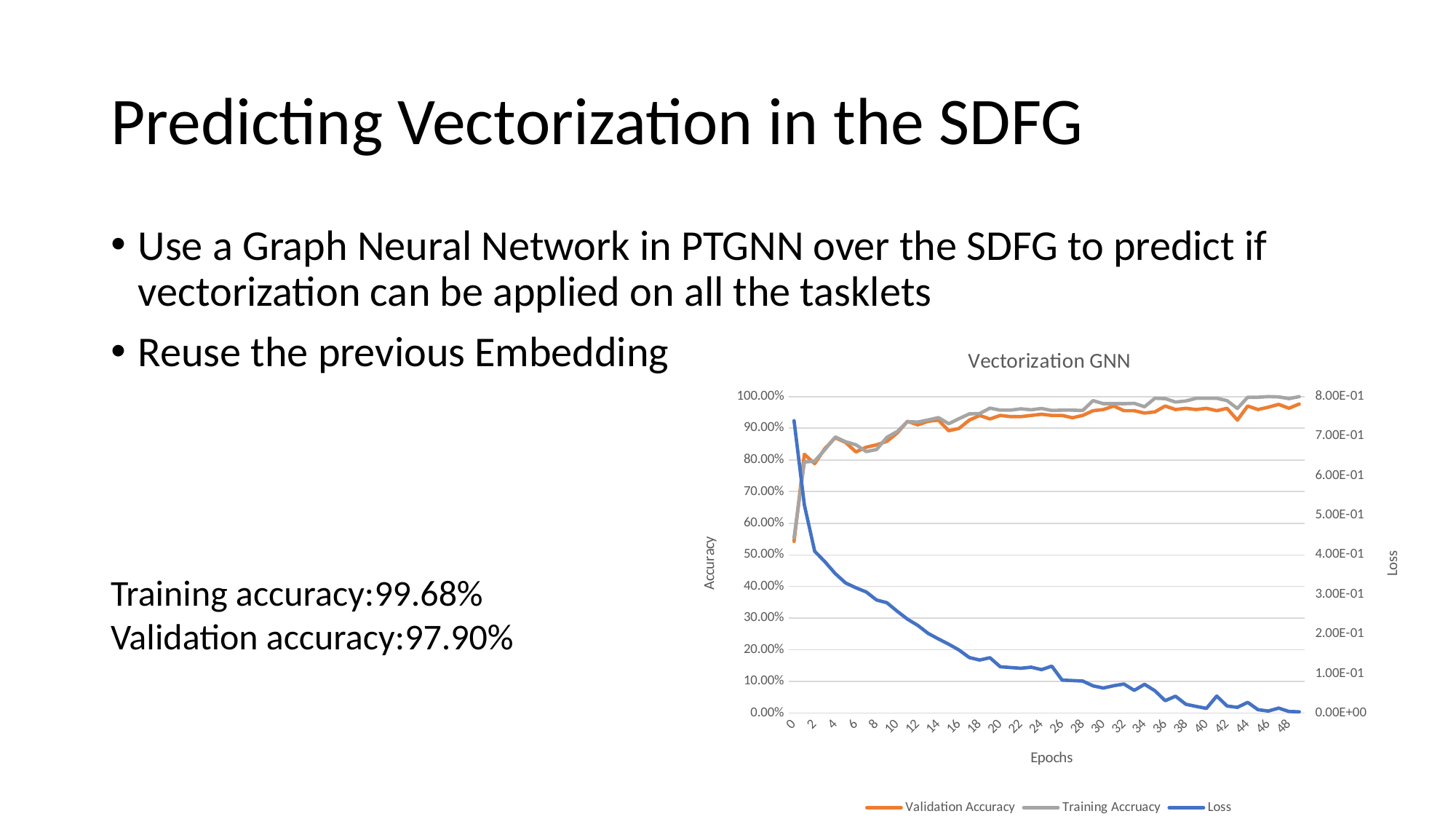

# Predicting Vectorization in the SDFG
Use a Graph Neural Network in PTGNN over the SDFG to predict if vectorization can be applied on all the tasklets
Reuse the previous Embedding

### Chart: Vectorization GNN

| Category | Validation Accuracy | Training Accruacy | Loss |
|---|---|---|---|
| 0 | 0.542750929368029 | 0.554126473740621 | 0.738981505434064 |
| 1 | 0.817843866171003 | 0.793140407288317 | 0.526119409739088 |
| 2 | 0.78810408921933 | 0.796355841371918 | 0.409442504119324 |
| 3 | 0.836431226765799 | 0.832797427652733 | 0.382602914090358 |
| 4 | 0.869888475836431 | 0.872454448017148 | 0.352664166212113 |
| 5 | 0.855018587360594 | 0.857449088960342 | 0.329078455098708 |
| 6 | 0.825278810408921 | 0.847802786709539 | 0.316813779223268 |
| 7 | 0.840148698884758 | 0.82636655948553 | 0.306352715215276 |
| 8 | 0.847583643122676 | 0.832797427652733 | 0.286017579480057 |
| 9 | 0.858736059479553 | 0.871382636655948 | 0.279226236839336 |
| 10 | 0.884758364312267 | 0.889603429796355 | 0.257629420288083 |
| 11 | 0.921933085501858 | 0.920685959271168 | 0.237531140315922 |
| 12 | 0.910780669144981 | 0.919614147909967 | 0.221860012762775 |
| 13 | 0.921933085501858 | 0.92604501607717 | 0.201696642117523 |
| 14 | 0.925650557620817 | 0.933547695605573 | 0.187654460604304 |
| 15 | 0.892193308550185 | 0.914255091103965 | 0.174365747474577 |
| 16 | 0.899628252788104 | 0.930332261521972 | 0.159545745903656 |
| 17 | 0.925650557620817 | 0.945337620578778 | 0.14054733378576 |
| 18 | 0.940520446096654 | 0.946409431939978 | 0.134366548679502 |
| 19 | 0.929368029739776 | 0.963558413719185 | 0.140157745678788 |
| 20 | 0.940520446096654 | 0.957127545551982 | 0.117317983835968 |
| 21 | 0.936802973977695 | 0.957127545551982 | 0.11541980506047 |
| 22 | 0.936802973977695 | 0.961414790996784 | 0.113590216402765 |
| 23 | 0.940520446096654 | 0.958199356913183 | 0.116310078249303 |
| 24 | 0.944237918215613 | 0.962486602357984 | 0.110021991705737 |
| 25 | 0.940520446096654 | 0.956055734190782 | 0.118940741526554 |
| 26 | 0.940520446096654 | 0.957127545551982 | 0.0836984554009478 |
| 27 | 0.933085501858736 | 0.957127545551982 | 0.0825315066539181 |
| 28 | 0.940520446096654 | 0.956055734190782 | 0.0812912456058592 |
| 29 | 0.95539033457249 | 0.987138263665594 | 0.0690955746607195 |
| 30 | 0.959107806691449 | 0.97749196141479 | 0.063603685110555 |
| 31 | 0.970260223048327 | 0.97749196141479 | 0.069438164675896 |
| 32 | 0.95539033457249 | 0.97749196141479 | 0.0736489741466474 |
| 33 | 0.95539033457249 | 0.978563772775991 | 0.0577111950385329 |
| 34 | 0.947955390334572 | 0.967845659163987 | 0.0730136356744979 |
| 35 | 0.951672862453531 | 0.994640943193997 | 0.0568125137506079 |
| 36 | 0.970260223048327 | 0.993569131832797 | 0.0316080051884218 |
| 37 | 0.959107806691449 | 0.982851018220793 | 0.0429470319722096 |
| 38 | 0.962825278810408 | 0.986066452304394 | 0.0226578854524801 |
| 39 | 0.959107806691449 | 0.994640943193997 | 0.0172258714160989 |
| 40 | 0.962825278810408 | 0.994640943193997 | 0.012263318050075 |
| 41 | 0.95539033457249 | 0.994640943193997 | 0.043372907897832 |
| 42 | 0.962825278810408 | 0.987138263665594 | 0.0181972061791978 |
| 43 | 0.925650557620817 | 0.962486602357984 | 0.0147711983038581 |
| 44 | 0.970260223048327 | 0.997856377277599 | 0.0274296937404352 |
| 45 | 0.959107806691449 | 0.997856377277599 | 0.00897932530019283 |
| 46 | 0.966542750929368 | 1.0 | 0.00543996184147839 |
| 47 | 0.97539033457249 | 0.998928188638799 | 0.0128618804792678 |
| 48 | 0.963085501858736 | 0.993569131832797 | 0.00441040205154072 |
| 49 | 0.976542750929368 | 1.0 | 0.00347582825301773 |
Training accuracy:99.68%
Validation accuracy:97.90%